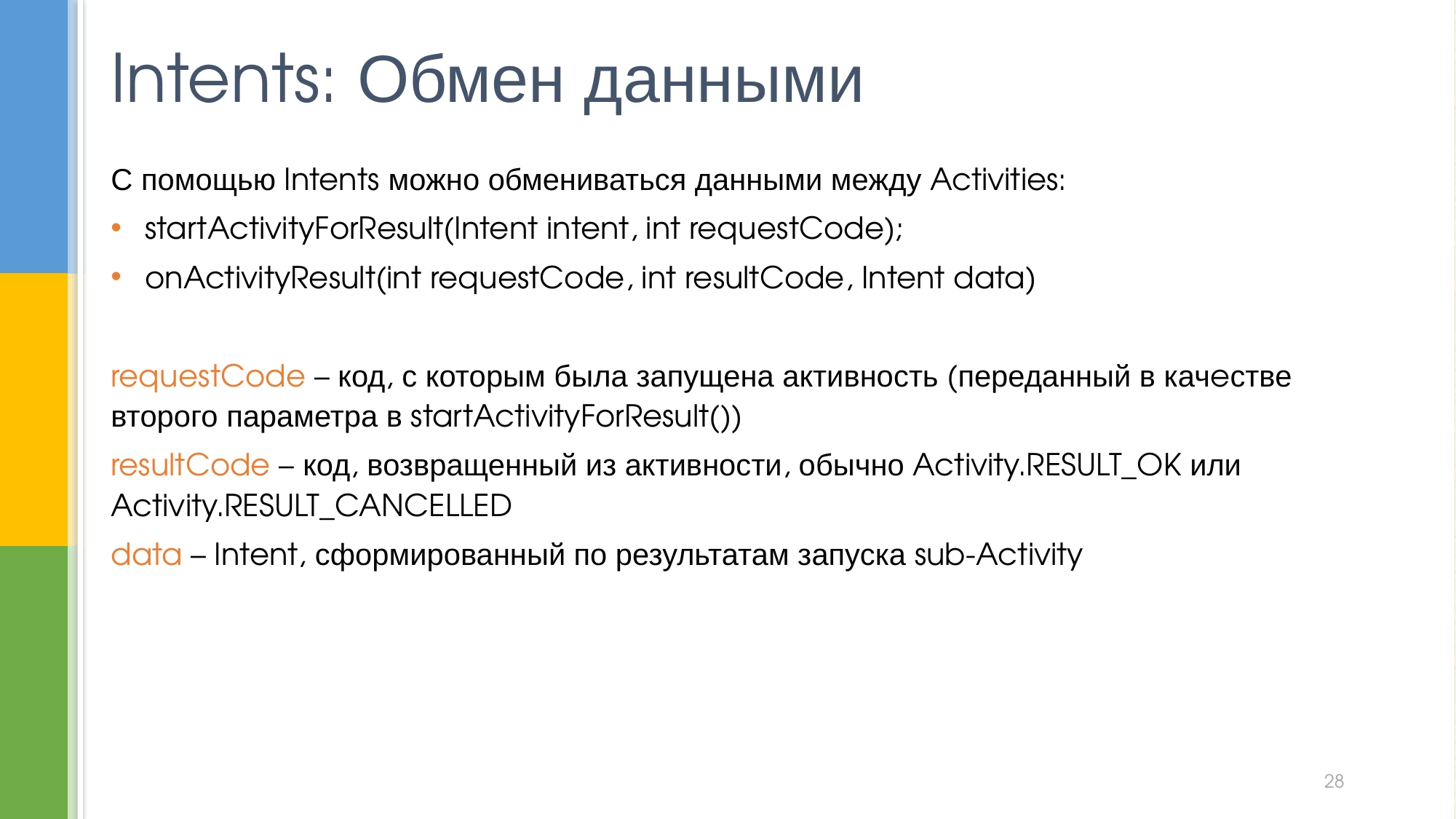

# Intents: Обмен данными
С помощью Intents можно обмениваться данными между Activities:
startActivityForResult(Intent intent, int requestCode);
onActivityResult(int requestCode, int resultCode, Intent data)

requestCode – код, с которым была запущена активность (переданный в качeстве второго параметра в startActivityForResult())
resultCode – код, возвращенный из активности, обычно Activity.RESULT_OK или Activity.RESULT_CANCELLED
data – Intent, сформированный по результатам запуска sub-Activity

28